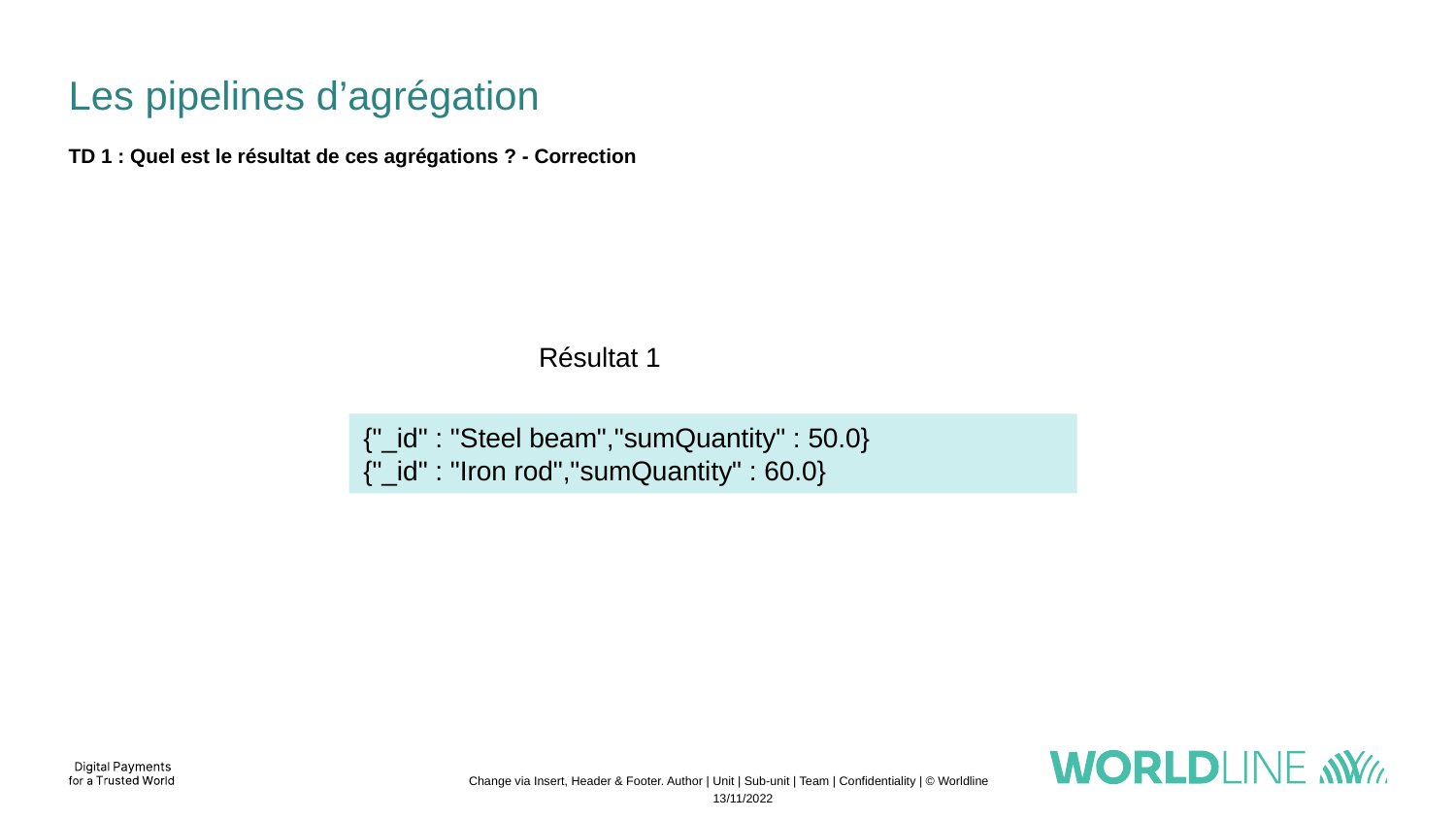

# Les pipelines d’agrégation
TD 1 : Quel est le résultat de ces agrégations ? - Correction
Résultat 1
{"_id" : "Steel beam","sumQuantity" : 50.0}
{"_id" : "Iron rod","sumQuantity" : 60.0}
Change via Insert, Header & Footer. Author | Unit | Sub-unit | Team | Confidentiality | © Worldline
13/11/2022